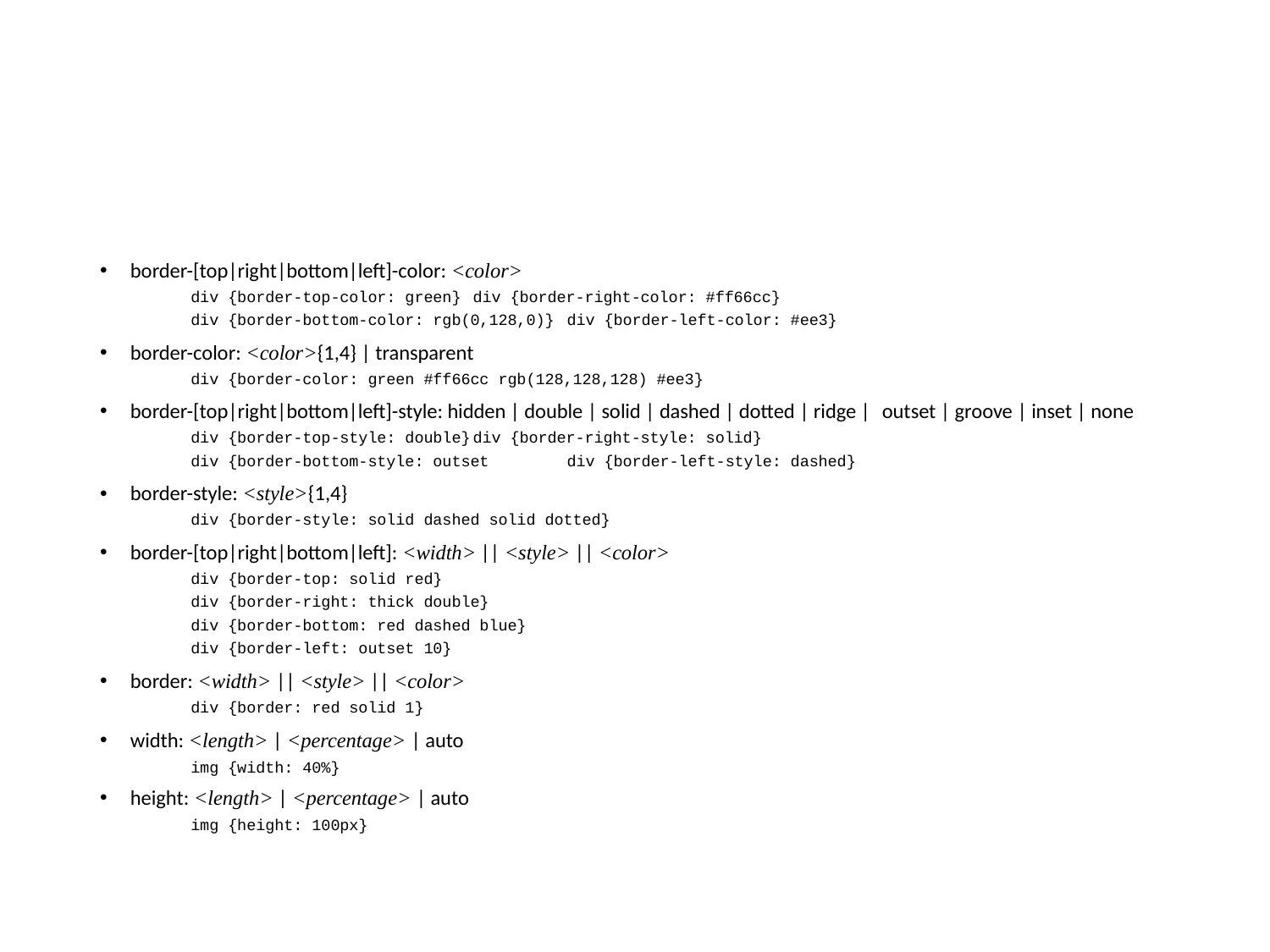

#
border-[top|right|bottom|left]-color: <color>
	div {border-top-color: green}		div {border-right-color: #ff66cc}
	div {border-bottom-color: rgb(0,128,0)}	div {border-left-color: #ee3}
border-color: <color>{1,4} | transparent
	div {border-color: green #ff66cc rgb(128,128,128) #ee3}
border-[top|right|bottom|left]-style: hidden | double | solid | dashed | dotted | ridge | 					outset | groove | inset | none
	div {border-top-style: double}		div {border-right-style: solid}
	div {border-bottom-style: outset	div {border-left-style: dashed}
border-style: <style>{1,4}
	div {border-style: solid dashed solid dotted}
border-[top|right|bottom|left]: <width> || <style> || <color>
	div {border-top: solid red}
	div {border-right: thick double}
	div {border-bottom: red dashed blue}
	div {border-left: outset 10}
border: <width> || <style> || <color>
	div {border: red solid 1}
width: <length> | <percentage> | auto
	img {width: 40%}
height: <length> | <percentage> | auto
	img {height: 100px}